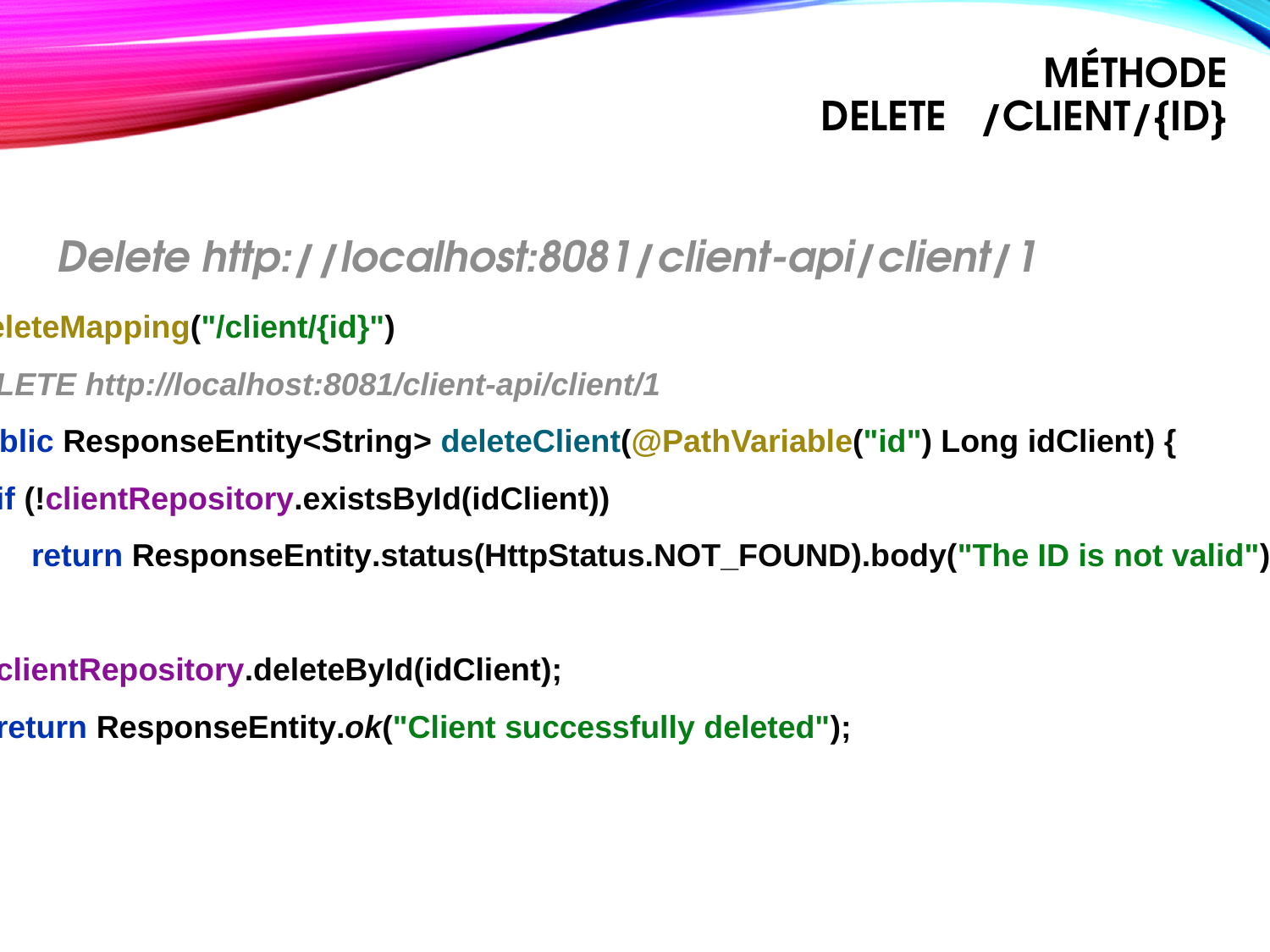

# Méthode delete   /client/{id}
Delete http://localhost:8081/client-api/client/1
 @DeleteMapping("/client/{id}")
// DELETE http://localhost:8081/client-api/client/1
    public ResponseEntity<String> deleteClient(@PathVariable("id") Long idClient) {
        if (!clientRepository.existsById(idClient))
            return ResponseEntity.status(HttpStatus.NOT_FOUND).body("The ID is not valid");
        clientRepository.deleteById(idClient);
        return ResponseEntity.ok("Client successfully deleted");
    }